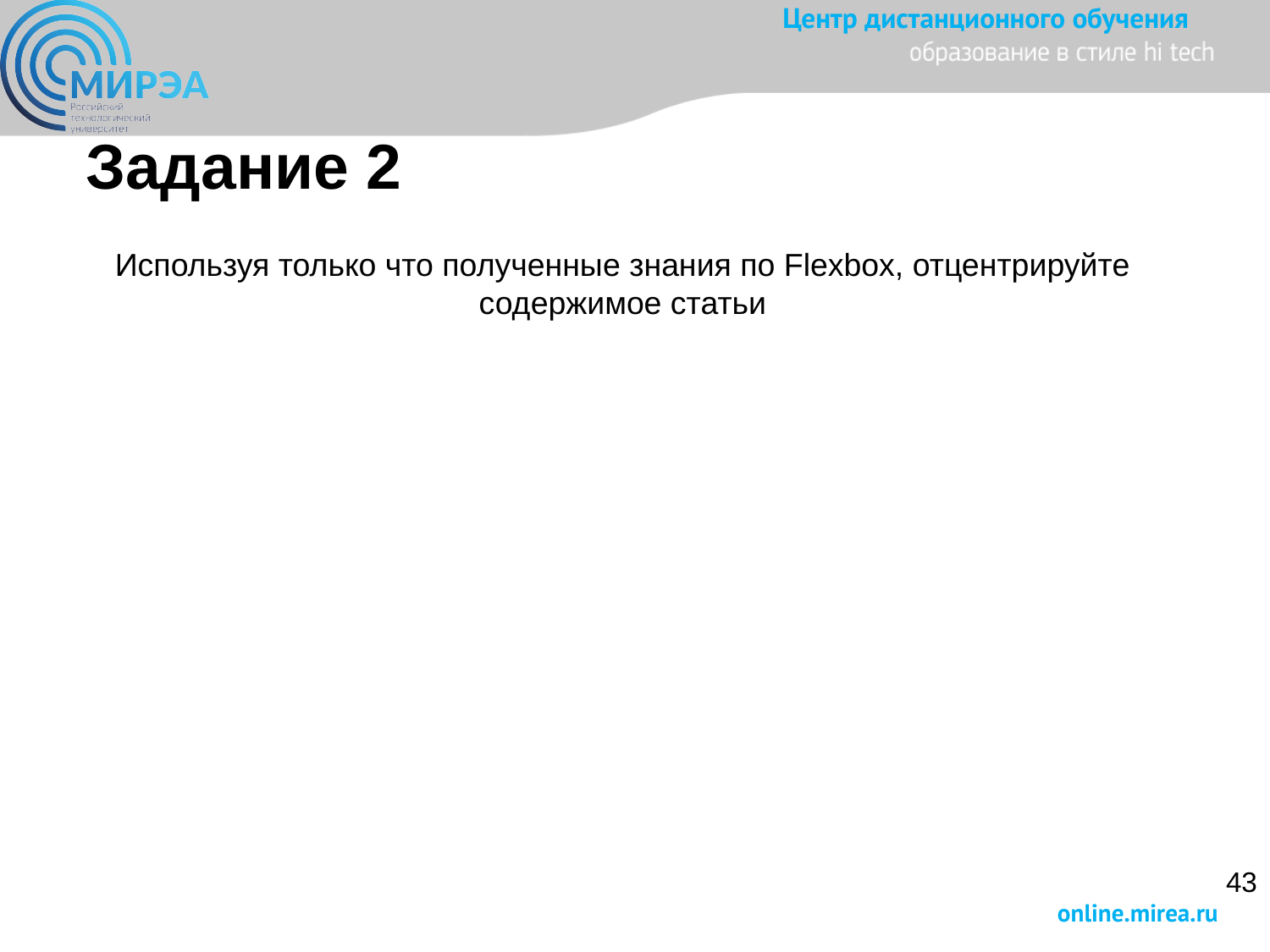

Задание 2
Используя только что полученные знания по Flexbox, отцентрируйте содержимое статьи
43